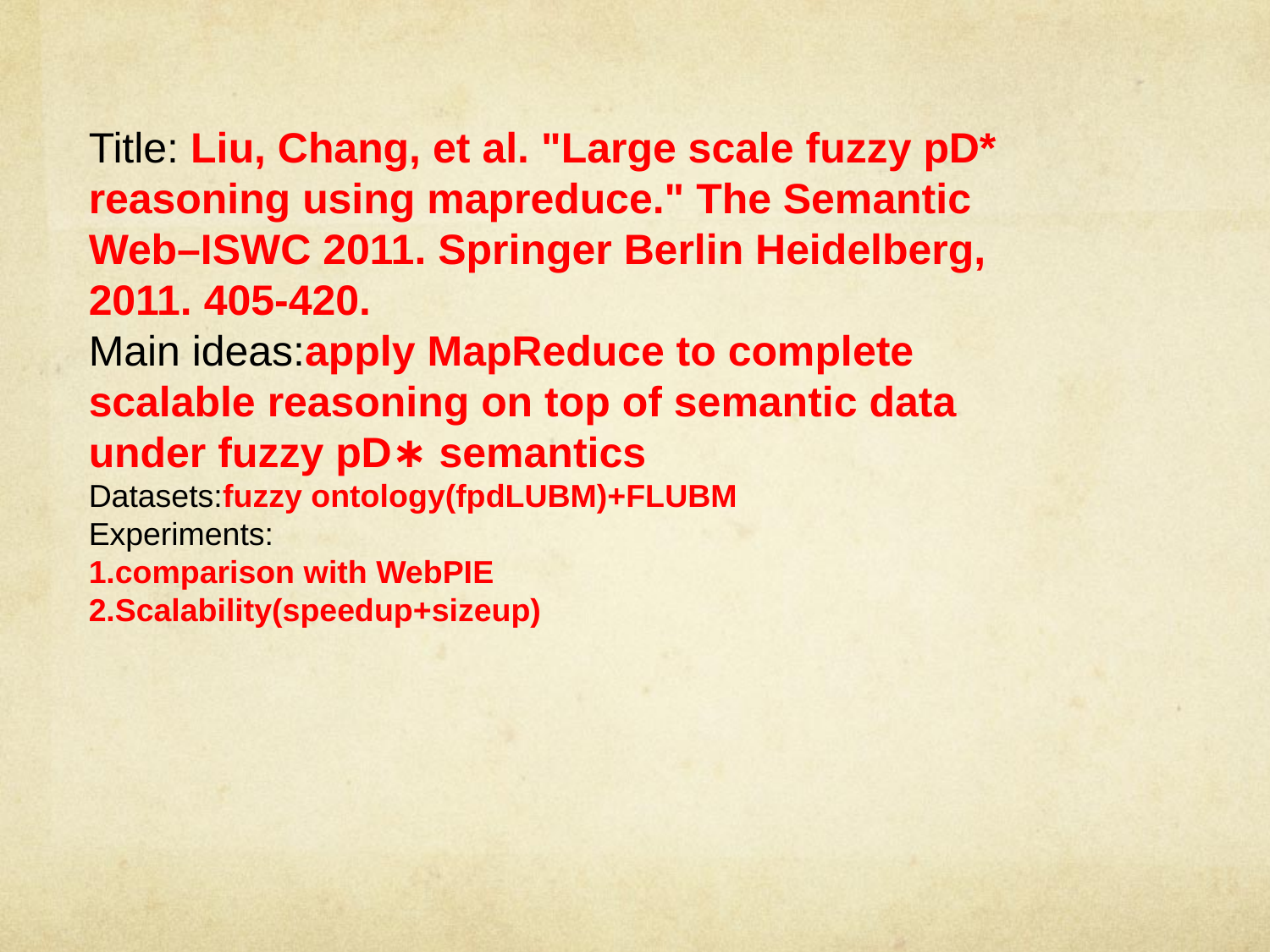

Title: Liu, Chang, et al. "Large scale fuzzy pD* reasoning using mapreduce." The Semantic Web–ISWC 2011. Springer Berlin Heidelberg, 2011. 405-420.
Main ideas:apply MapReduce to complete scalable reasoning on top of semantic data under fuzzy pD∗ semantics
Datasets:fuzzy ontology(fpdLUBM)+FLUBM
Experiments:
1.comparison with WebPIE
2.Scalability(speedup+sizeup)